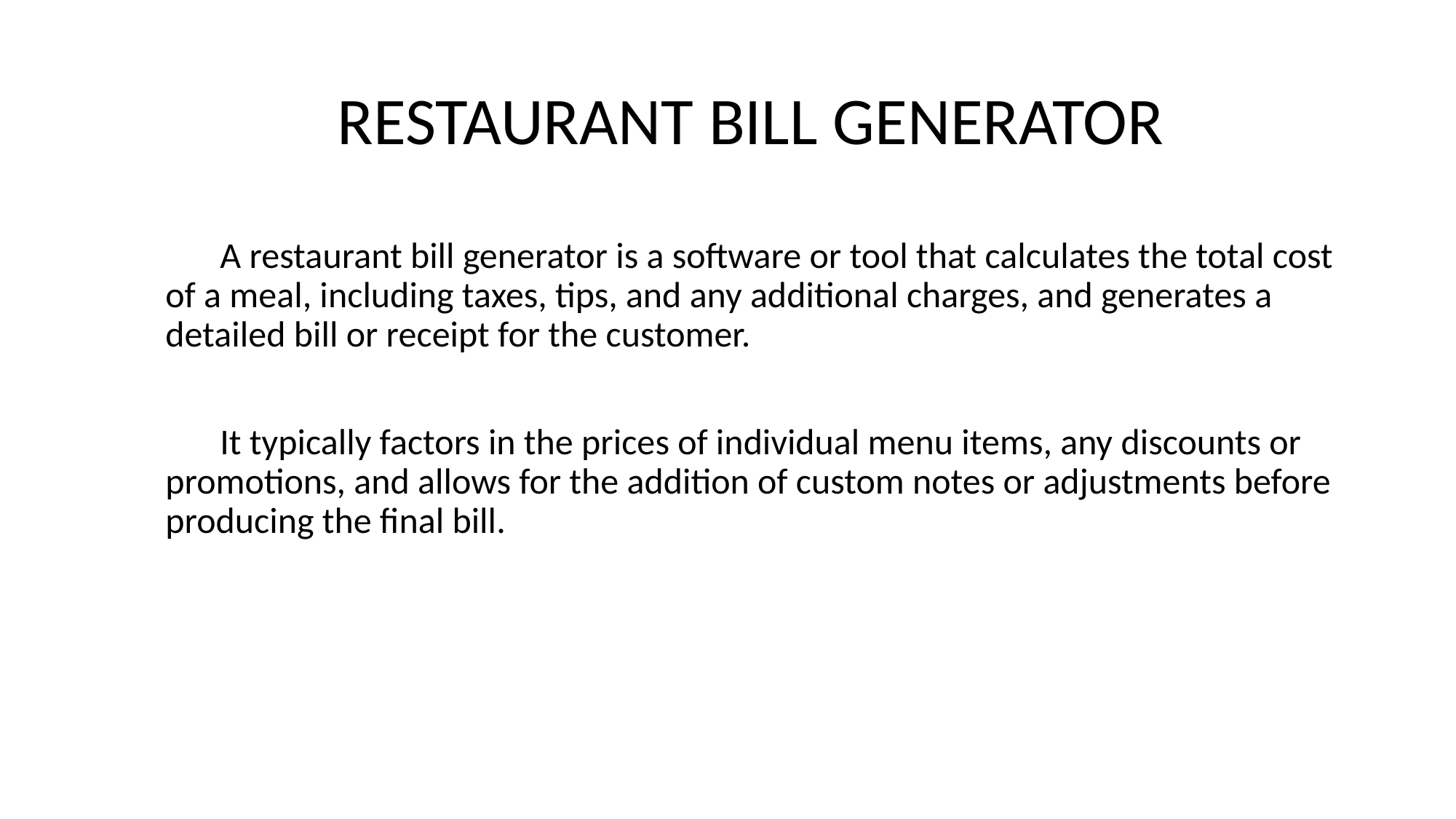

# RESTAURANT BILL GENERATOR
A restaurant bill generator is a software or tool that calculates the total cost of a meal, including taxes, tips, and any additional charges, and generates a detailed bill or receipt for the customer.

It typically factors in the prices of individual menu items, any discounts or promotions, and allows for the addition of custom notes or adjustments before producing the final bill.